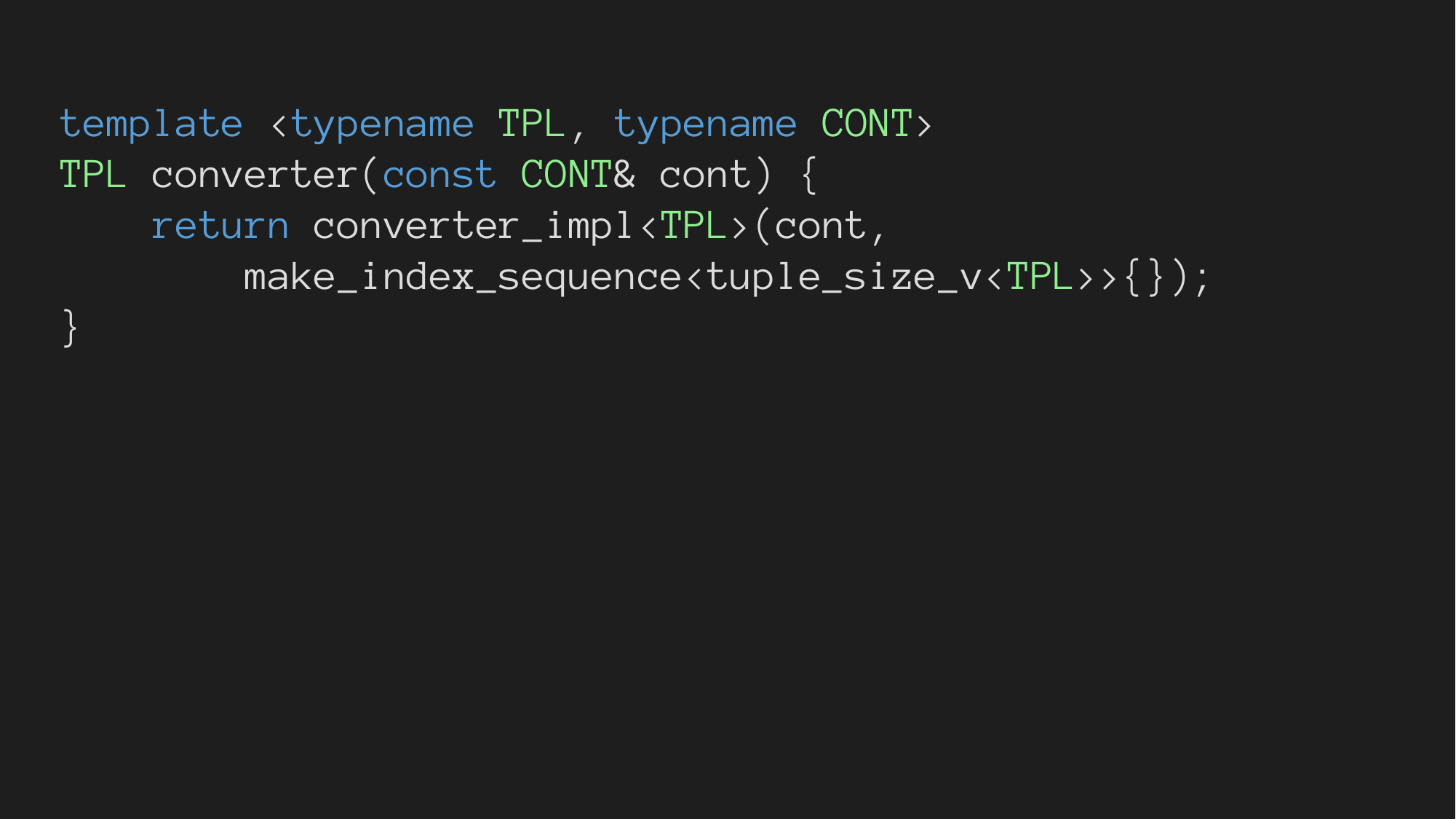

template <typename TPL, typename CONT>
TPL converter(const CONT& cont) {
    return converter_impl<TPL>(cont,
        make_index_sequence<tuple_size_v<TPL>>{});
}